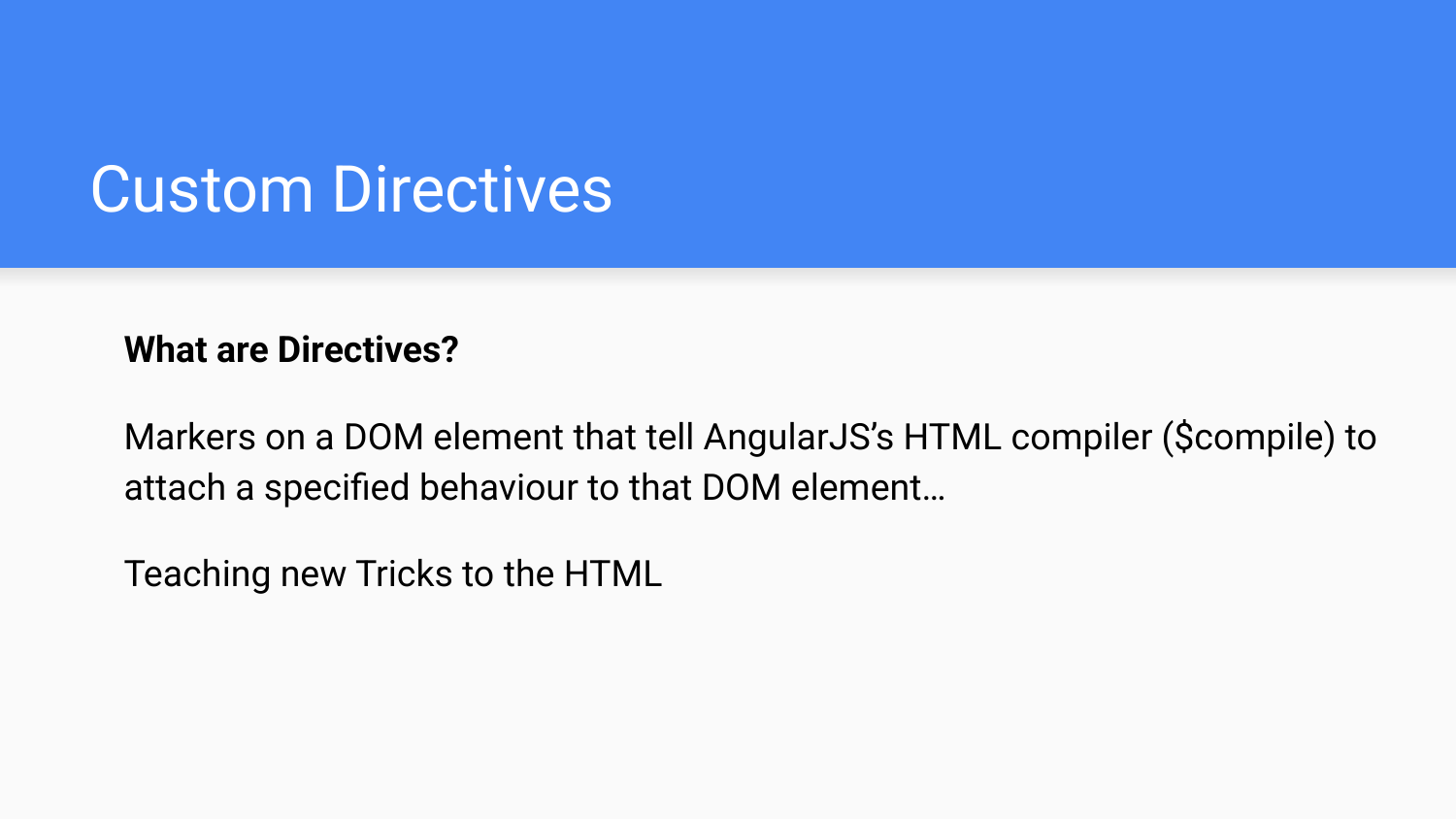

# Custom Directives
What are Directives?
Markers on a DOM element that tell AngularJS’s HTML compiler ($compile) to attach a specified behaviour to that DOM element…
Teaching new Tricks to the HTML